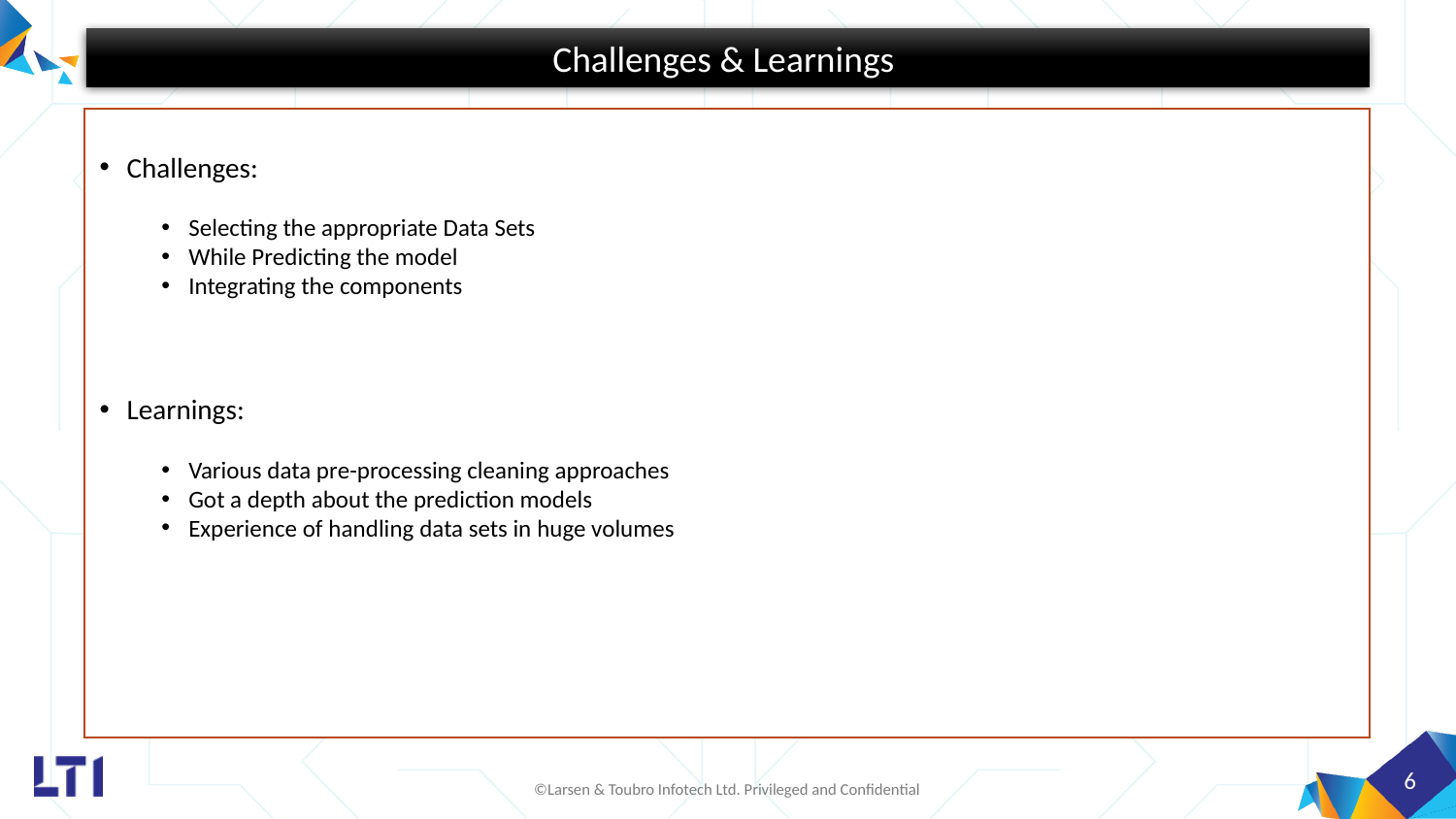

Challenges & Learnings

Challenges:

Selecting the appropriate Data Sets
While Predicting the model
Integrating the components

Learnings:

Various data pre-processing cleaning approaches
Got a depth about the prediction models
Experience of handling data sets in huge volumes